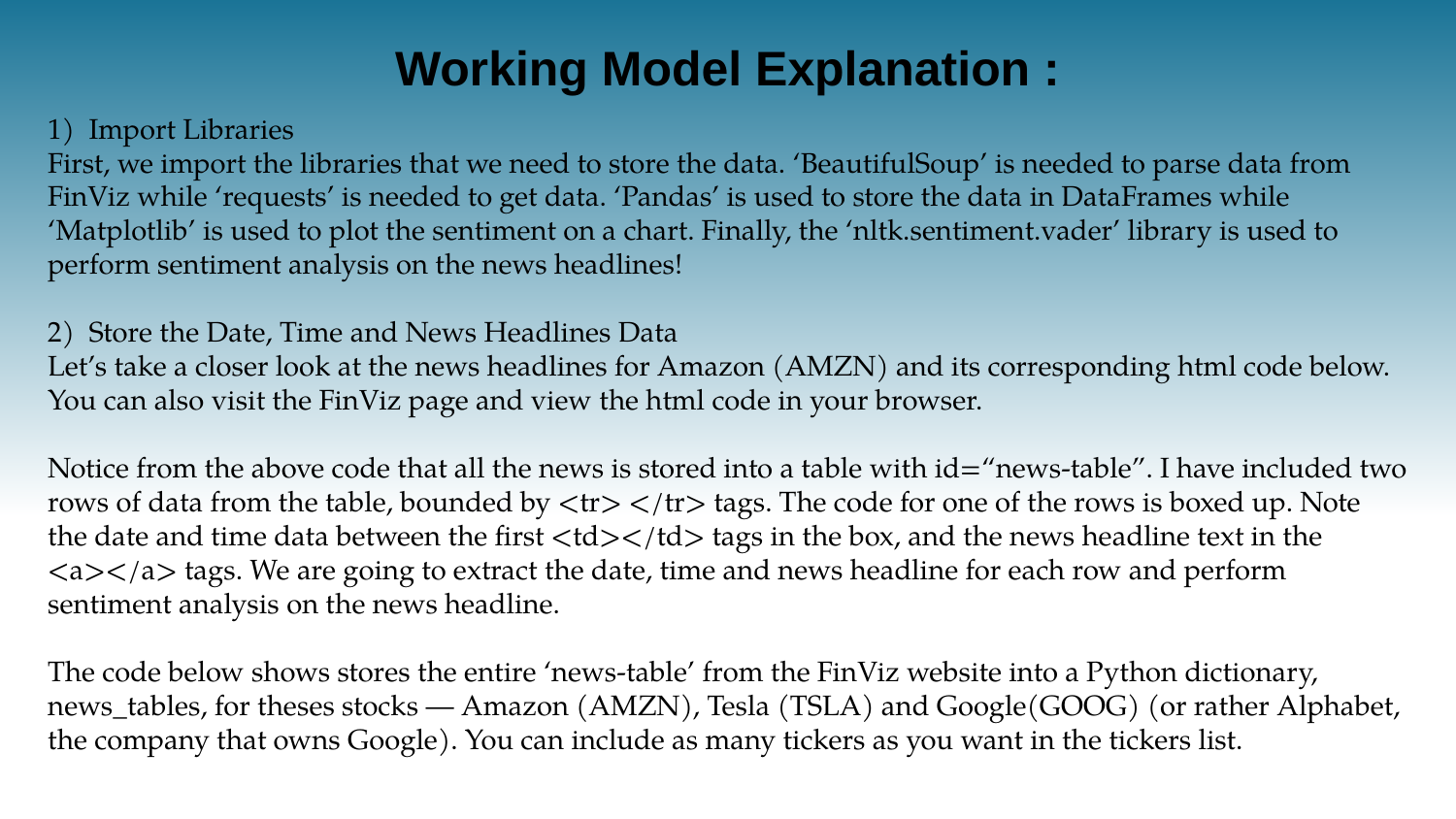

Working Model Explanation :
1)  Import Libraries
First, we import the libraries that we need to store the data. ‘BeautifulSoup’ is needed to parse data from FinViz while ‘requests’ is needed to get data. ‘Pandas’ is used to store the data in DataFrames while ‘Matplotlib’ is used to plot the sentiment on a chart. Finally, the ‘nltk.sentiment.vader’ library is used to perform sentiment analysis on the news headlines!

2)  Store the Date, Time and News Headlines Data
Let’s take a closer look at the news headlines for Amazon (AMZN) and its corresponding html code below. You can also visit the FinViz page and view the html code in your browser.

Notice from the above code that all the news is stored into a table with id=“news-table”. I have included two rows of data from the table, bounded by <tr> </tr> tags. The code for one of the rows is boxed up. Note the date and time data between the first <td></td> tags in the box, and the news headline text in the <a></a> tags. We are going to extract the date, time and news headline for each row and perform sentiment analysis on the news headline.

The code below shows stores the entire ‘news-table’ from the FinViz website into a Python dictionary, news_tables, for theses stocks — Amazon (AMZN), Tesla (TSLA) and Google(GOOG) (or rather Alphabet, the company that owns Google). You can include as many tickers as you want in the tickers list.